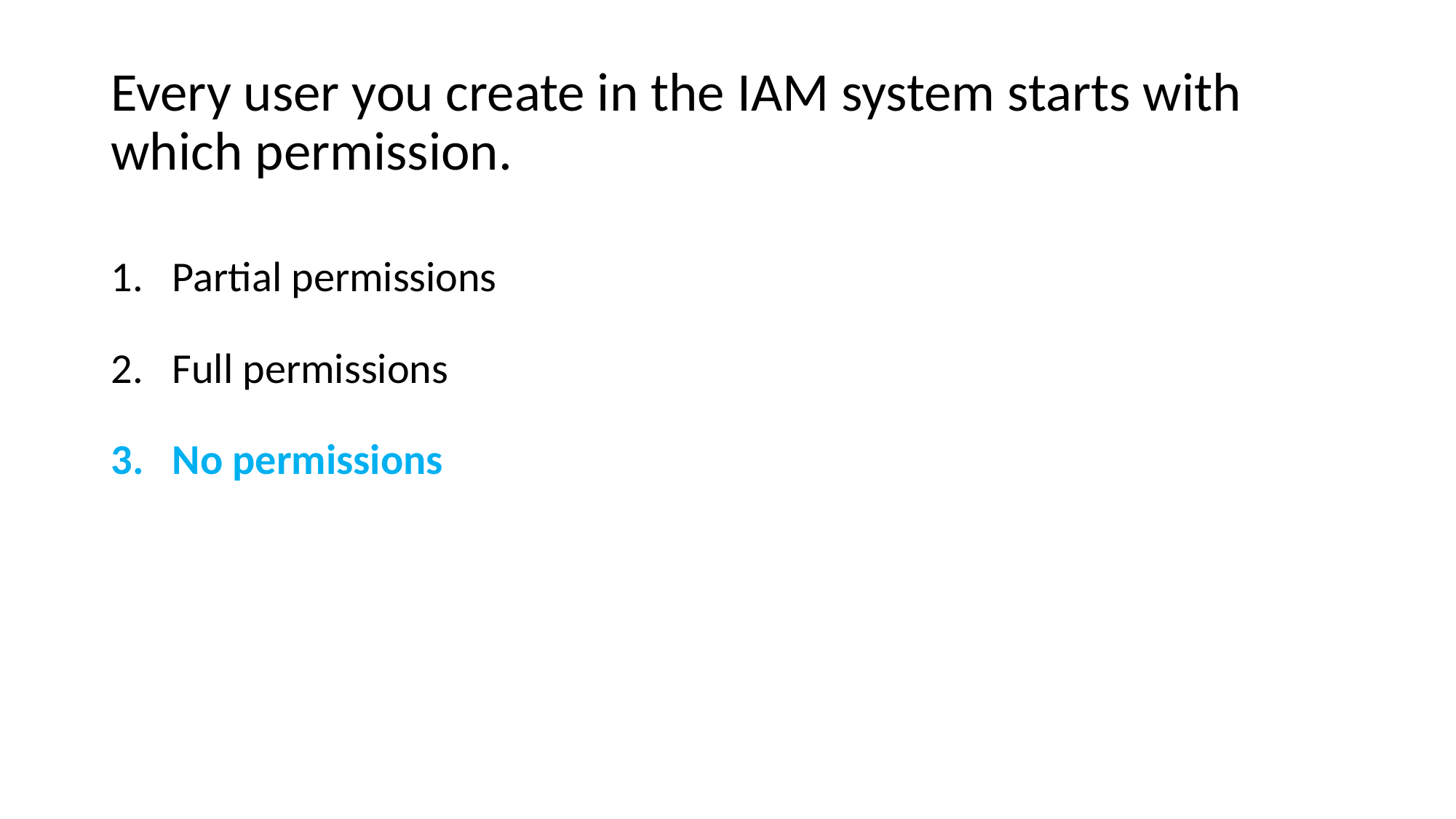

# Every user you create in the IAM system starts with which permission.
Partial permissions
Full permissions
No permissions